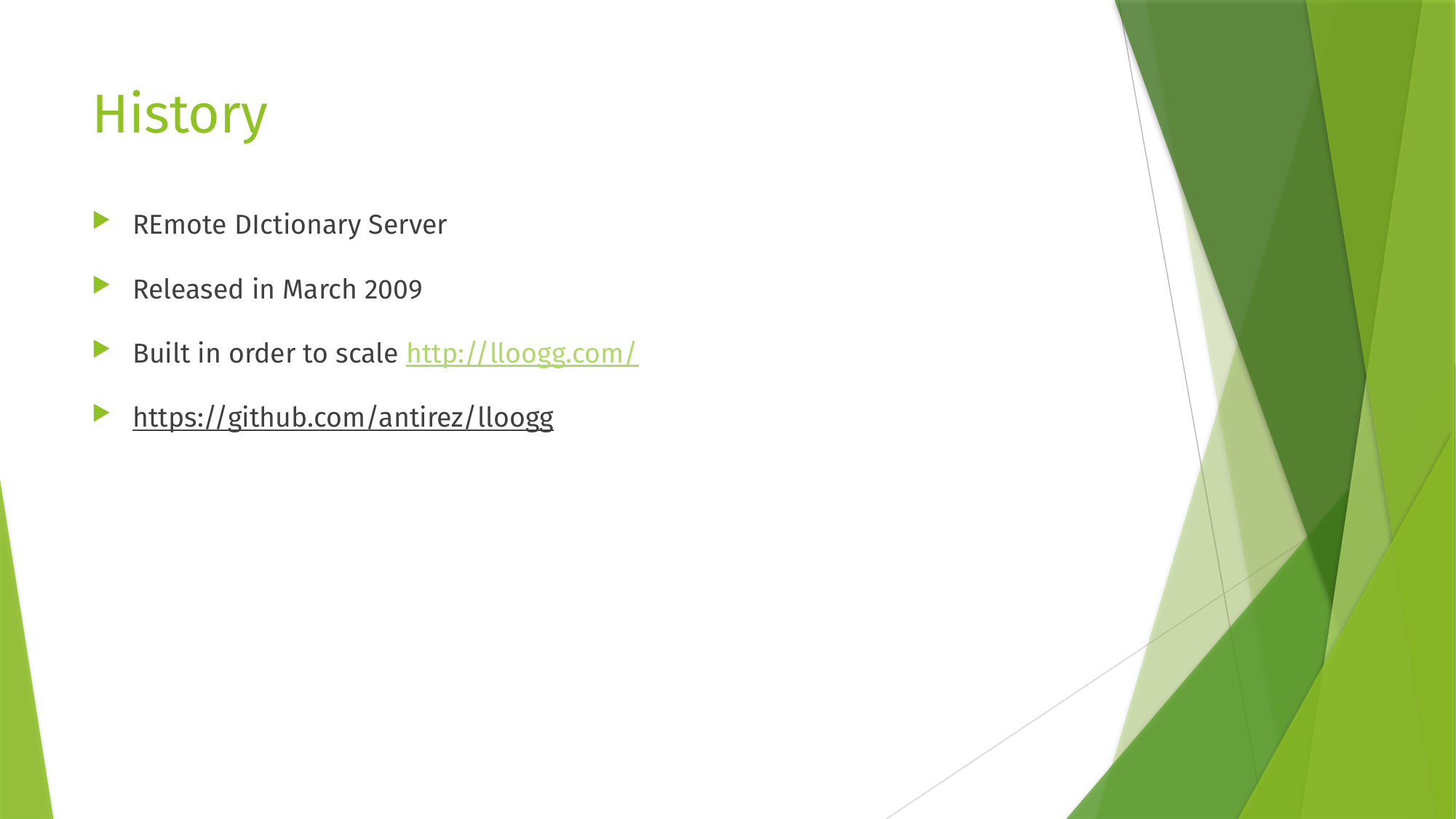

# History
REmote DIctionary Server
Released in March 2009
Built in order to scale http://lloogg.com/
https://github.com/antirez/lloogg